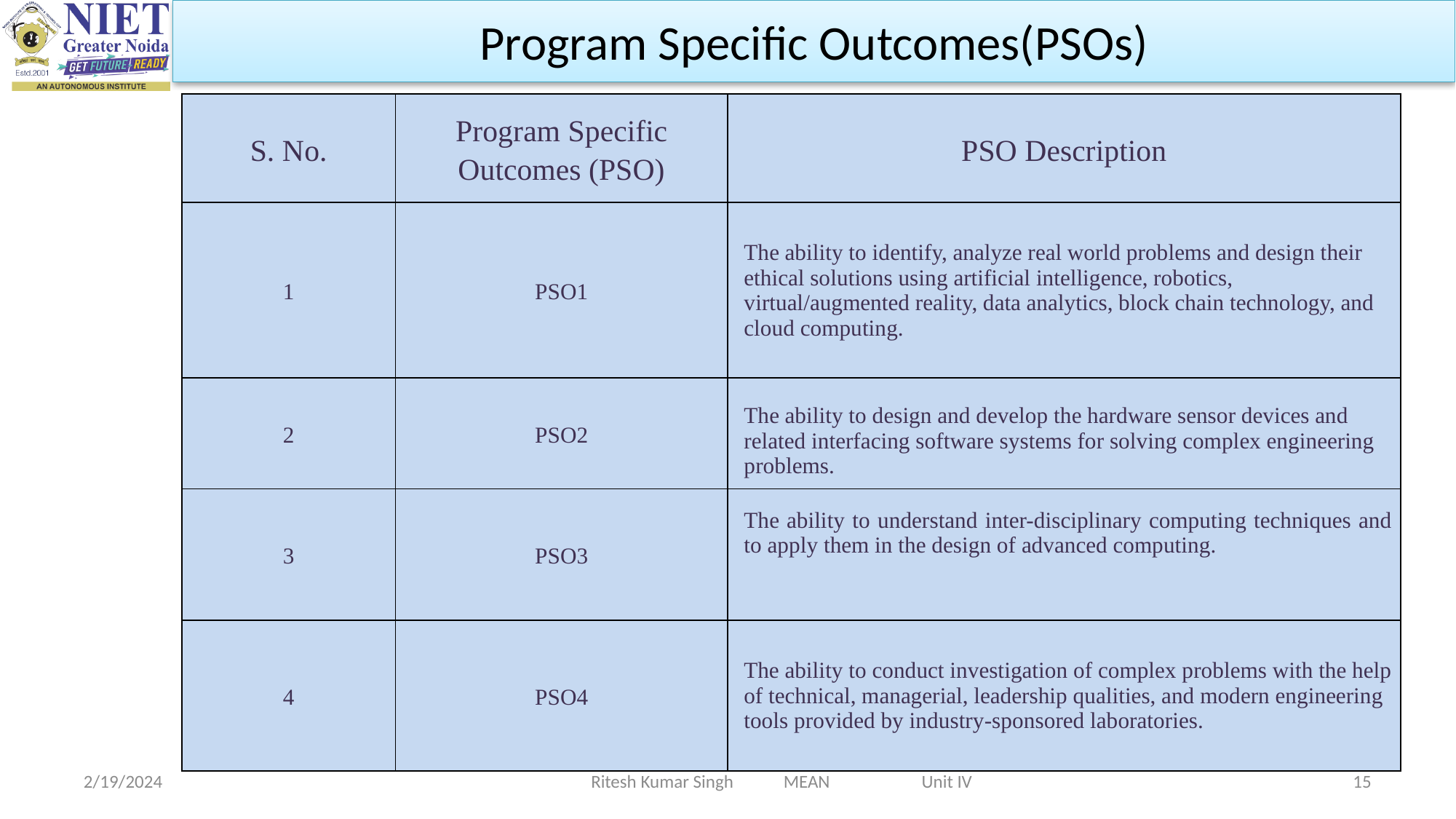

Program Specific Outcomes(PSOs)
| S. No. | Program Specific Outcomes (PSO) | PSO Description |
| --- | --- | --- |
| 1 | PSO1 | The ability to identify, analyze real world problems and design their ethical solutions using artificial intelligence, robotics, virtual/augmented reality, data analytics, block chain technology, and cloud computing. |
| 2 | PSO2 | The ability to design and develop the hardware sensor devices and related interfacing software systems for solving complex engineering problems. |
| 3 | PSO3 | The ability to understand inter-disciplinary computing techniques and to apply them in the design of advanced computing. |
| 4 | PSO4 | The ability to conduct investigation of complex problems with the help of technical, managerial, leadership qualities, and modern engineering tools provided by industry-sponsored laboratories. |
Ritesh Kumar Singh            MEAN                      Unit IV
2/19/2024
15